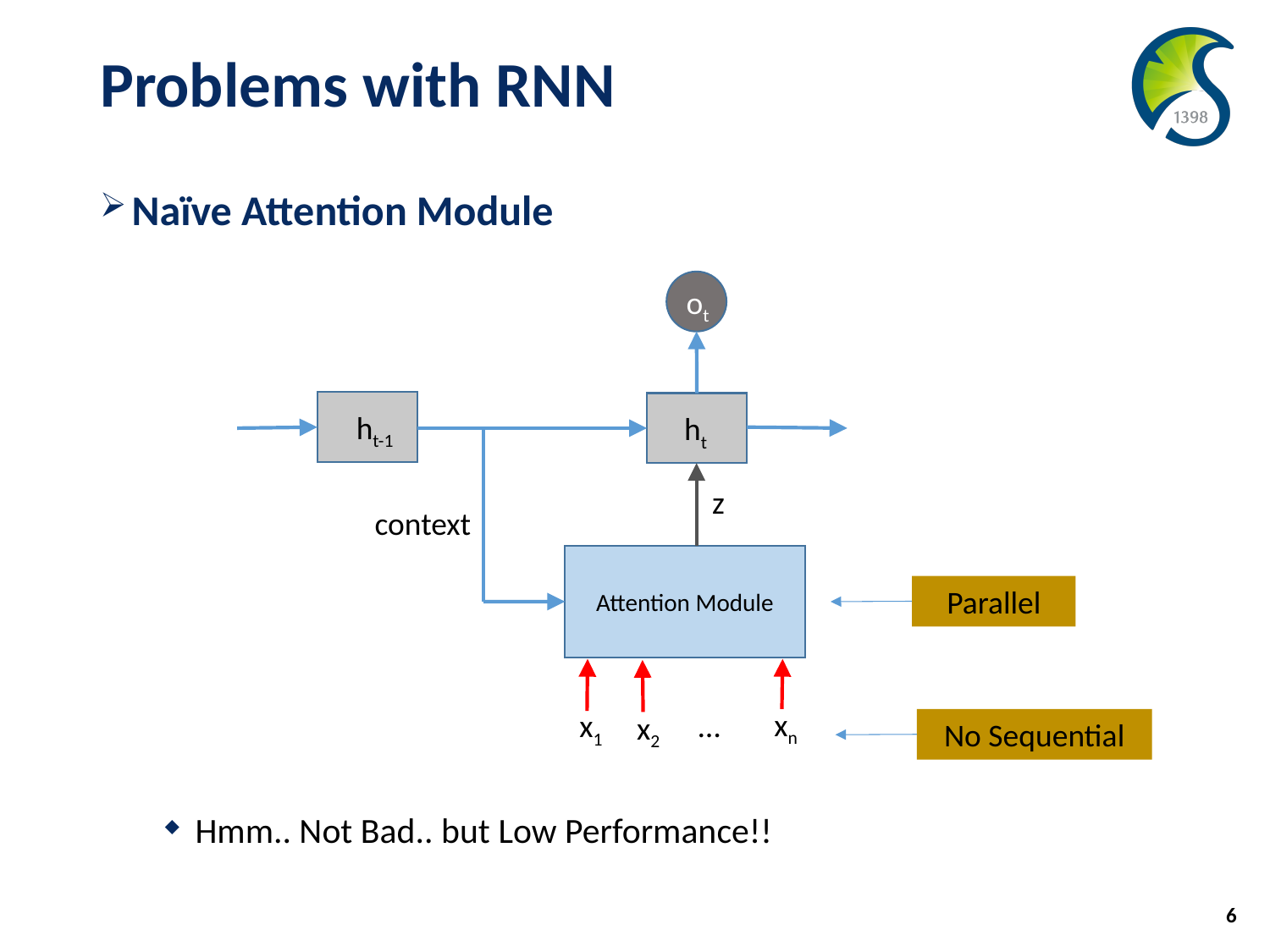

# Problems with RNN
Naïve Attention Module

Hmm.. Not Bad.. but Low Performance!!

ot

ht-1
ht
z
context
Attention Module
Parallel
x1
xn
x2
…
No Sequential
6